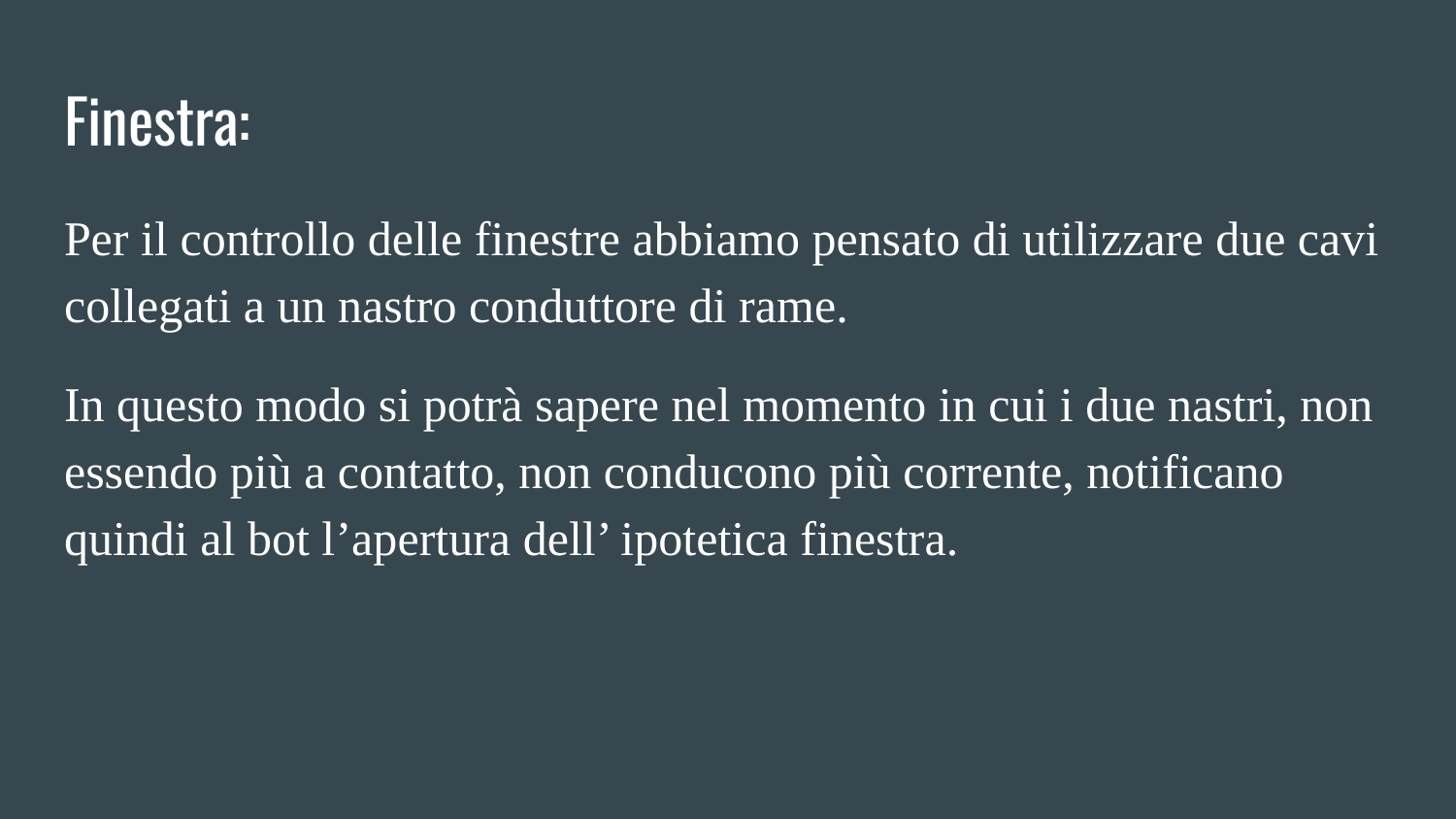

# Finestra:
Per il controllo delle finestre abbiamo pensato di utilizzare due cavi collegati a un nastro conduttore di rame.
In questo modo si potrà sapere nel momento in cui i due nastri, non essendo più a contatto, non conducono più corrente, notificano quindi al bot l’apertura dell’ ipotetica finestra.